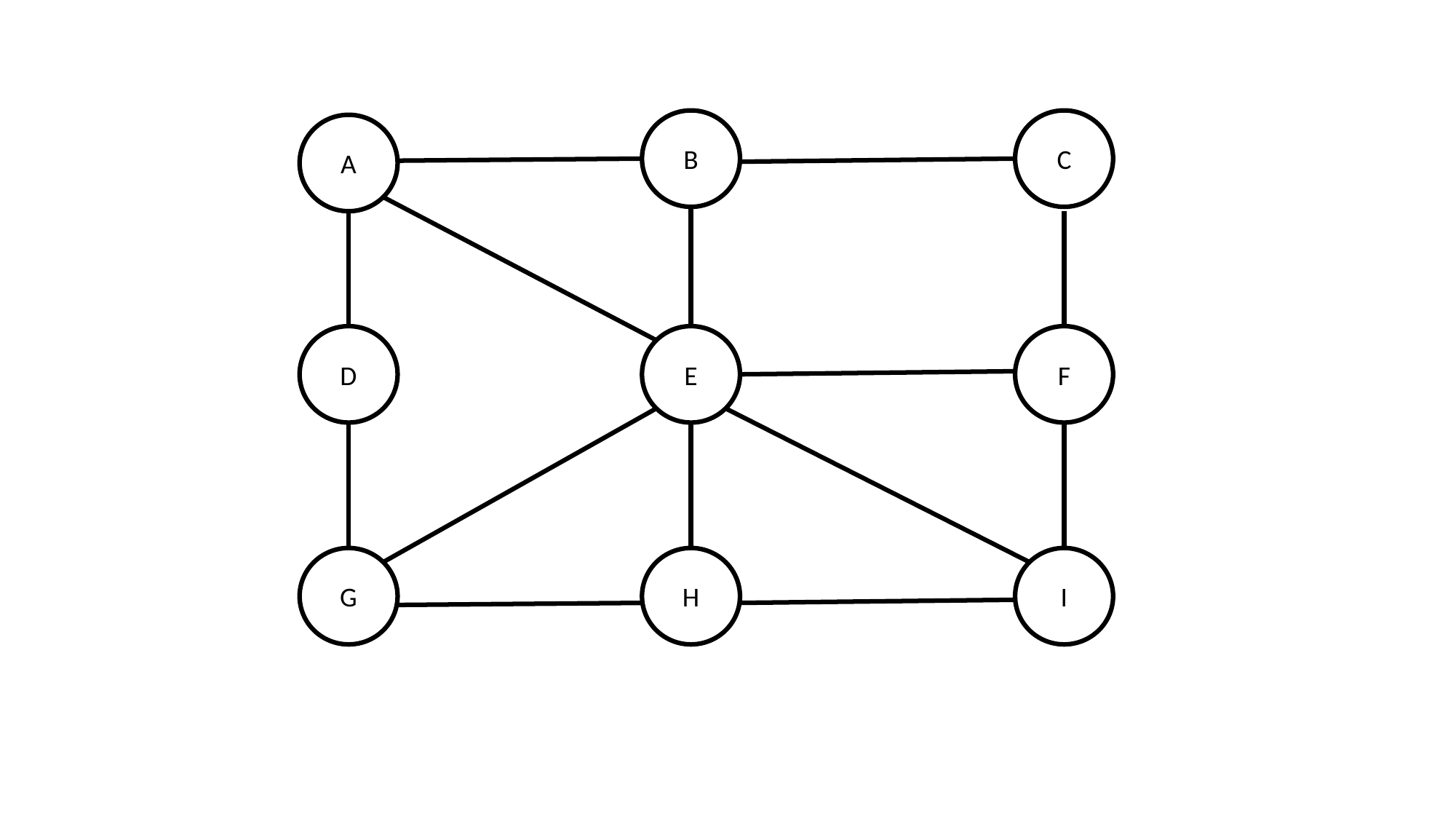

B
C
A
D
E
F
G
H
I